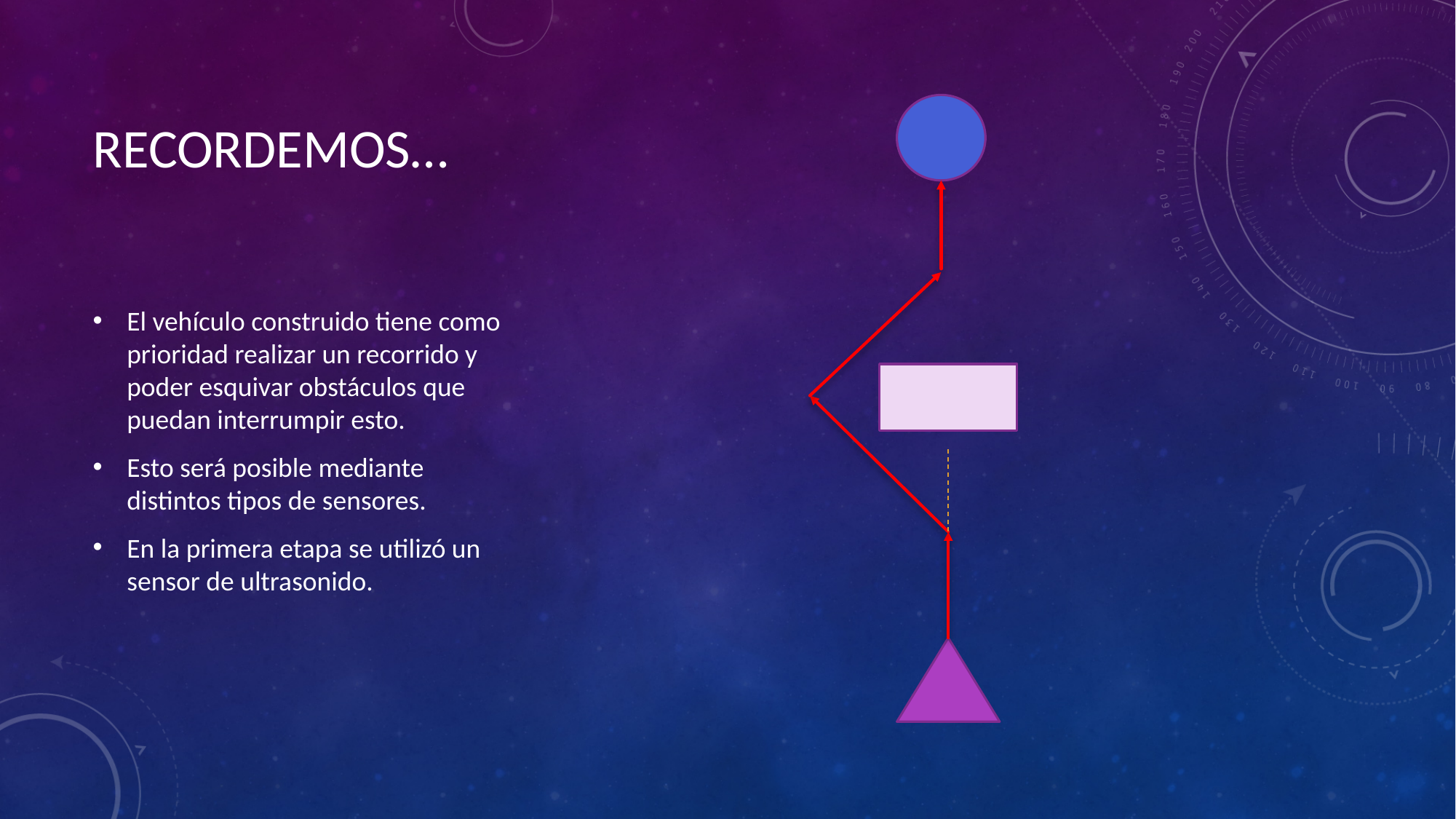

# Recordemos…

El vehículo construido tiene como prioridad realizar un recorrido y poder esquivar obstáculos que puedan interrumpir esto.
Esto será posible mediante distintos tipos de sensores.
En la primera etapa se utilizó un sensor de ultrasonido.